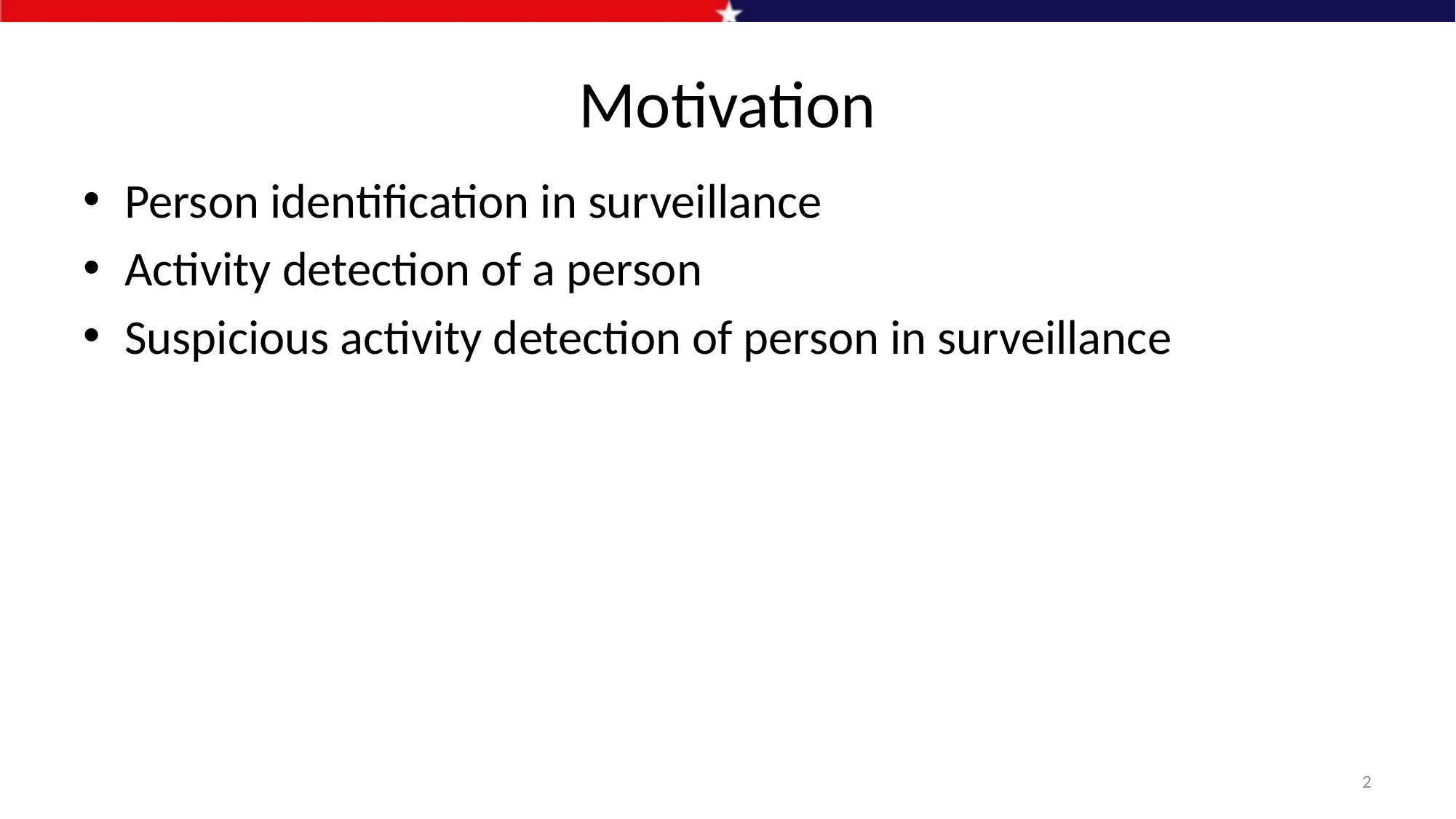

# Motivation
Person identification in surveillance
Activity detection of a person
Suspicious activity detection of person in surveillance
2